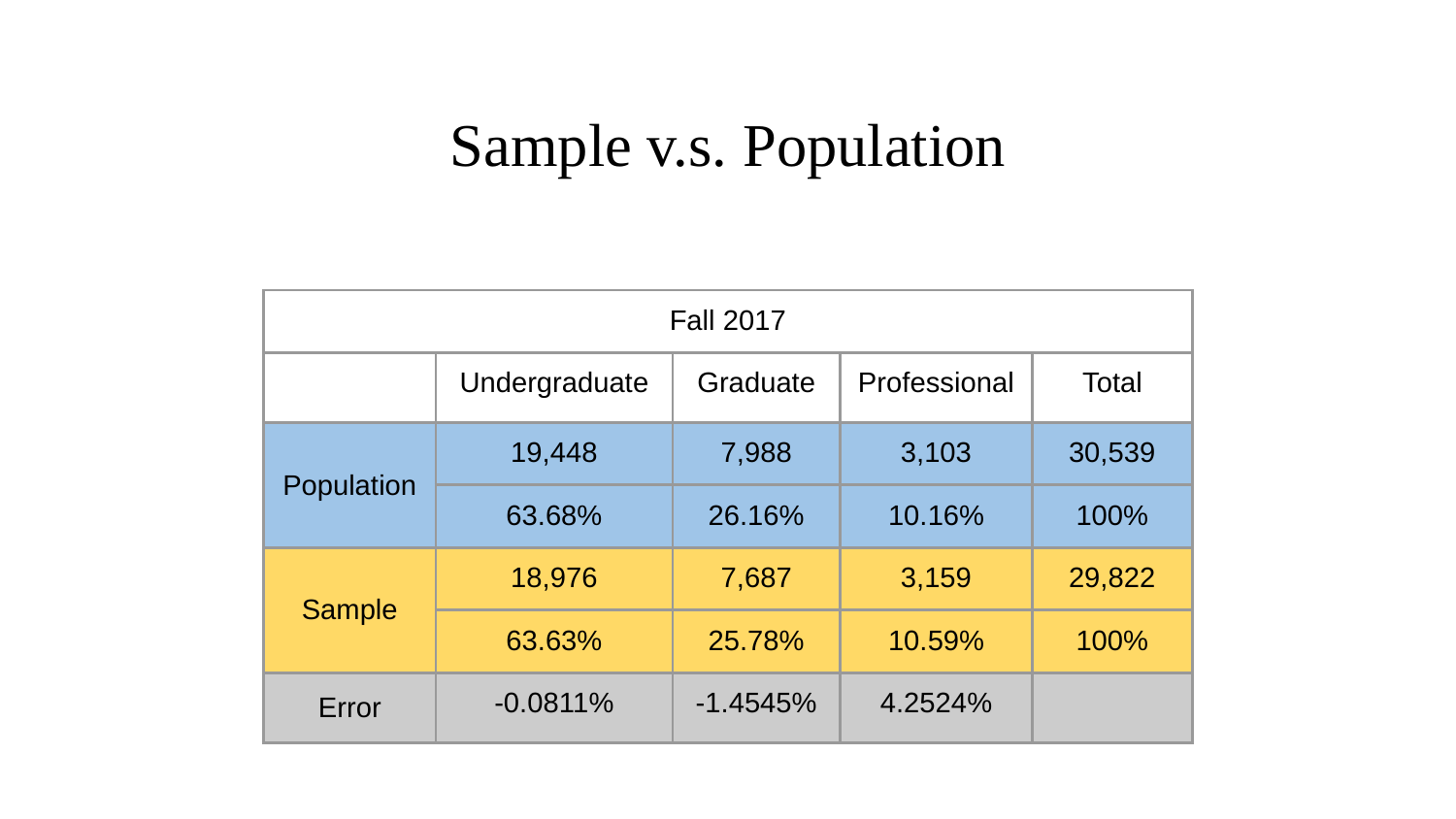

Sample v.s. Population
| Fall 2017 |  |  |  |  |
| --- | --- | --- | --- | --- |
|  | Undergraduate | Graduate | Professional | Total |
| Population | 19,448 | 7,988 | 3,103 | 30,539 |
|  | 63.68% | 26.16% | 10.16% | 100% |
| Sample | 18,976 | 7,687 | 3,159 | 29,822 |
|  | 63.63% | 25.78% | 10.59% | 100% |
| Error | -0.0811% | -1.4545% | 4.2524% |  |